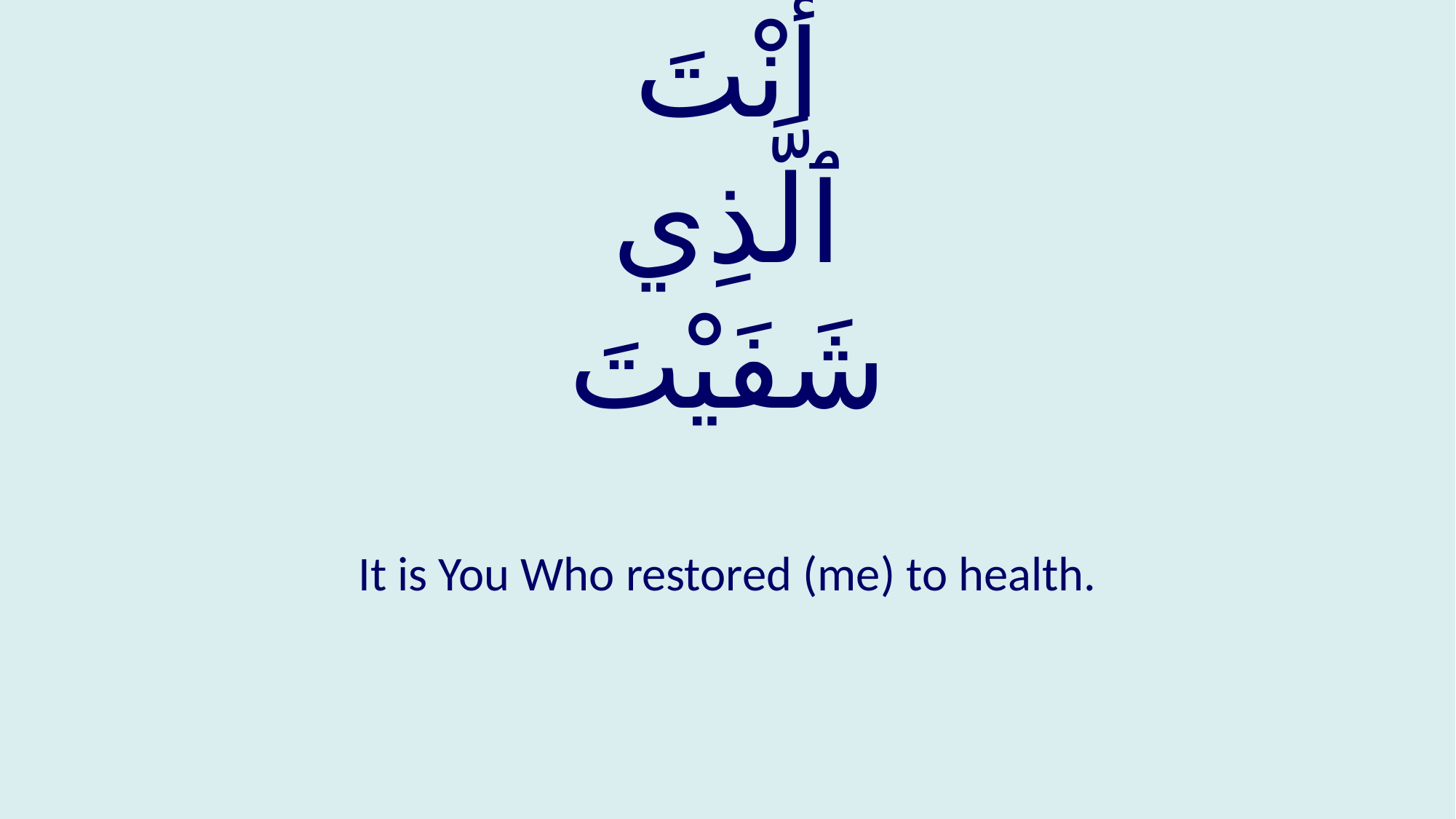

# أنْتَ ٱلَّذِي شَفَيْتَ
It is You Who restored (me) to health.